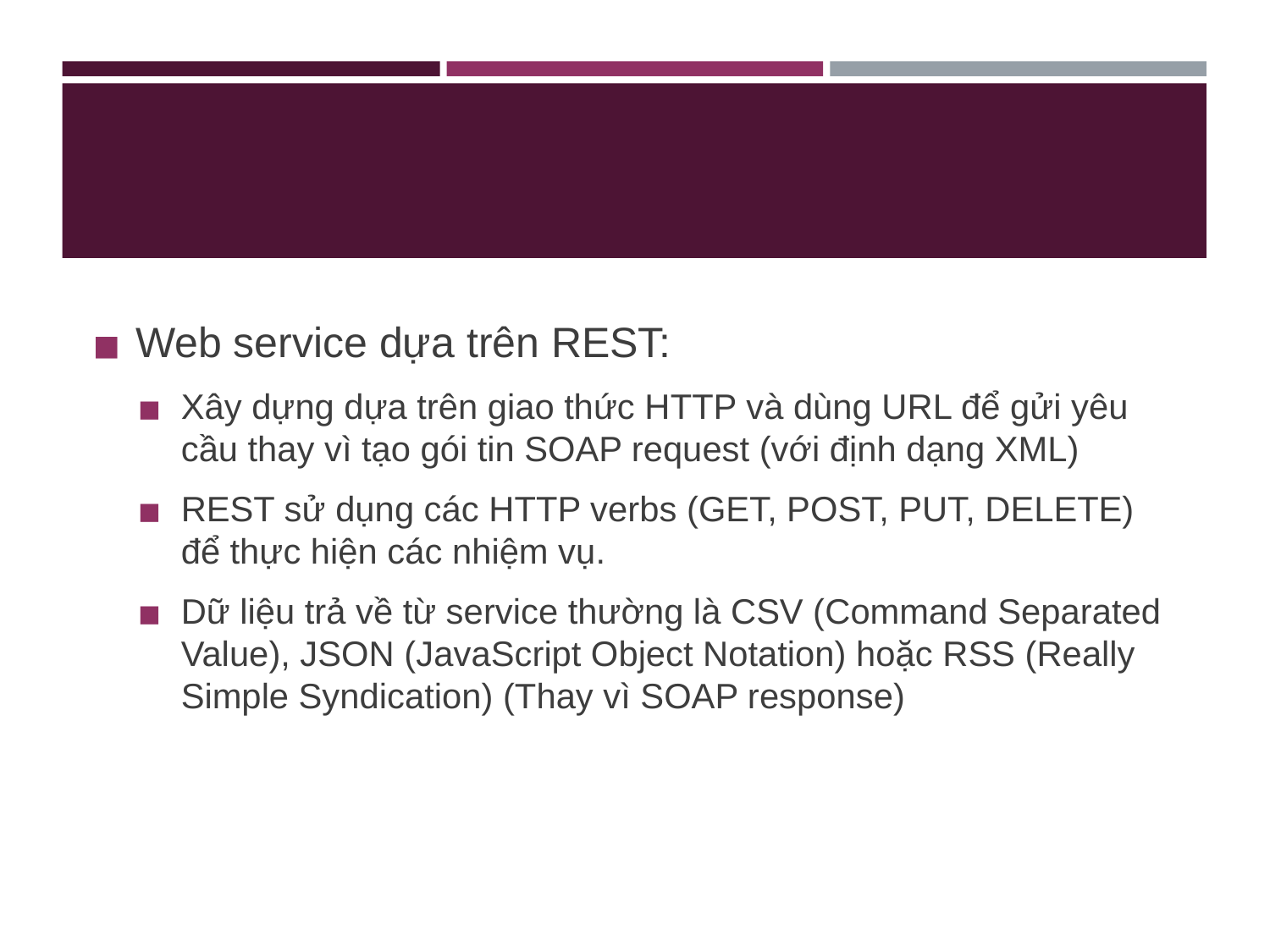

#
Web service dựa trên REST:
Xây dựng dựa trên giao thức HTTP và dùng URL để gửi yêu cầu thay vì tạo gói tin SOAP request (với định dạng XML)
REST sử dụng các HTTP verbs (GET, POST, PUT, DELETE) để thực hiện các nhiệm vụ.
Dữ liệu trả về từ service thường là CSV (Command Separated Value), JSON (JavaScript Object Notation) hoặc RSS (Really Simple Syndication) (Thay vì SOAP response)